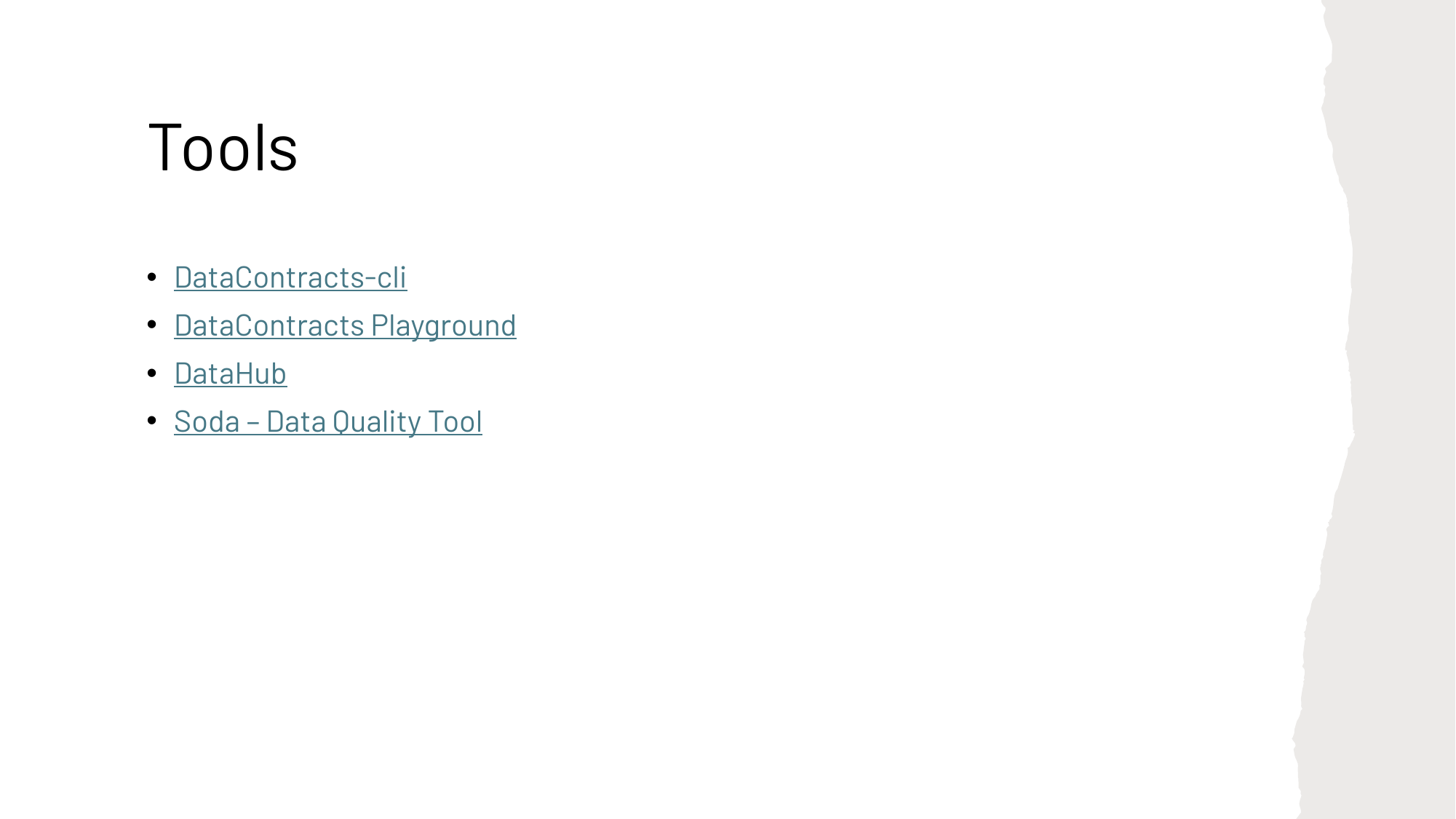

# Tools
DataContracts-cli
DataContracts Playground
DataHub
Soda – Data Quality Tool